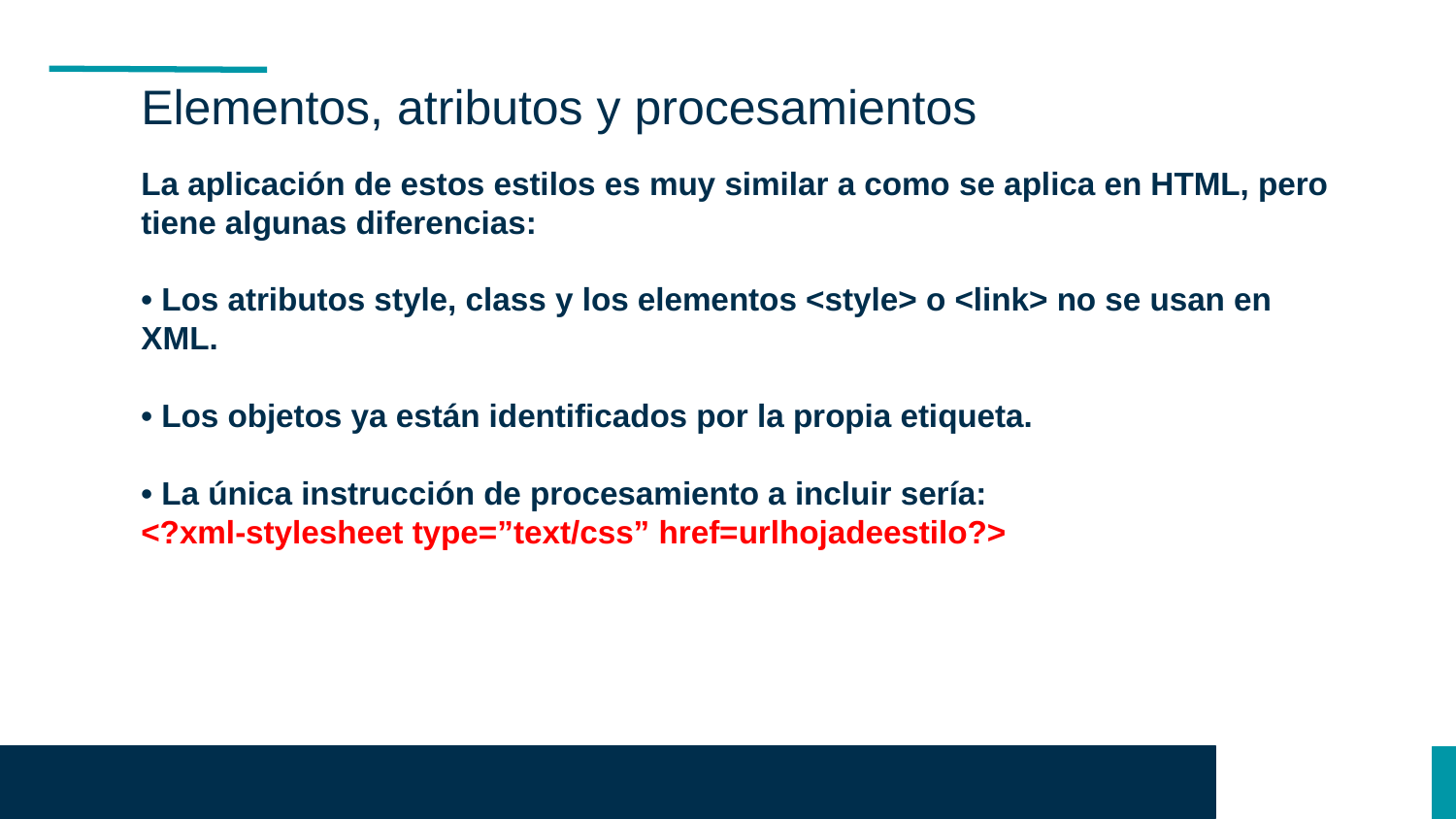

Elementos, atributos y procesamientos
La aplicación de estos estilos es muy similar a como se aplica en HTML, pero tiene algunas diferencias:

• Los atributos style, class y los elementos <style> o <link> no se usan en XML.

• Los objetos ya están identificados por la propia etiqueta.

• La única instrucción de procesamiento a incluir sería:
<?xml-stylesheet type=”text/css” href=urlhojadeestilo?>